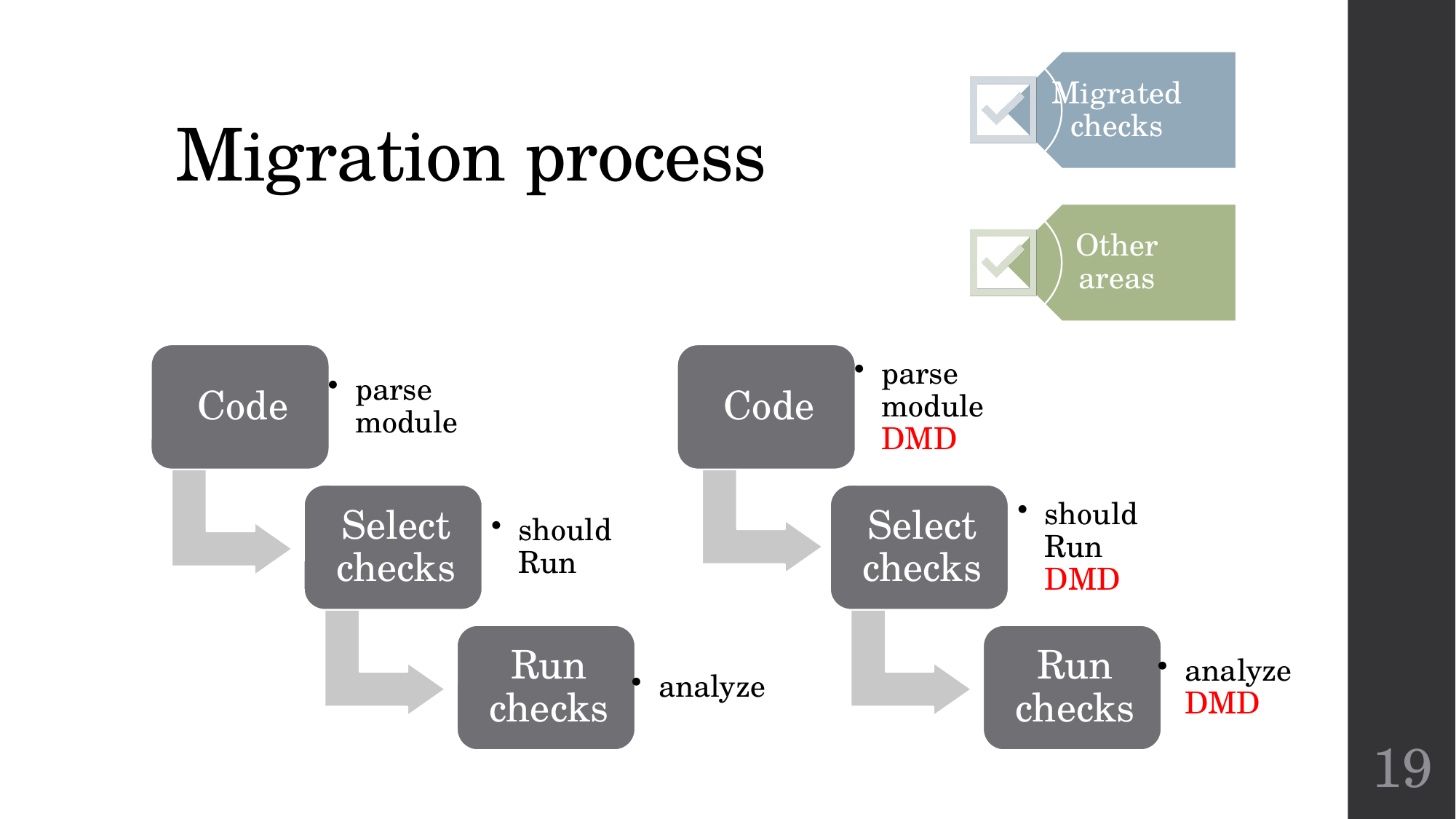

Migrated checks
Other areas
# Migration process
Code
parse module
Select checks
should
Run
Run
checks
analyze
Code
parse module
DMD
Select checks
should
Run
DMD
Run
checks
analyze
DMD
19